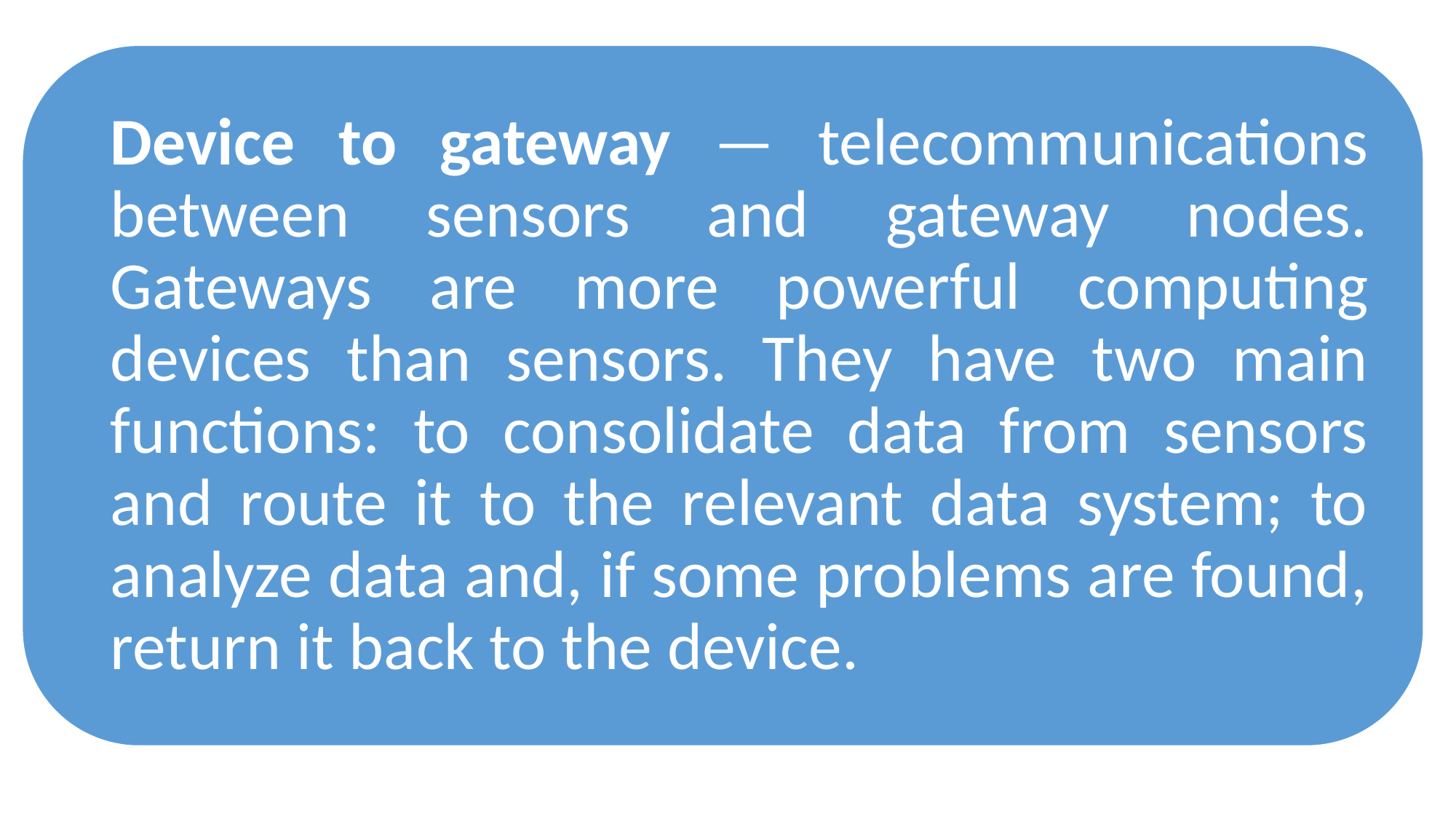

Device to gateway — telecommunications between sensors and gateway nodes. Gateways are more powerful computing devices than sensors. They have two main functions: to consolidate data from sensors and route it to the relevant data system; to analyze data and, if some problems are found, return it back to the device.